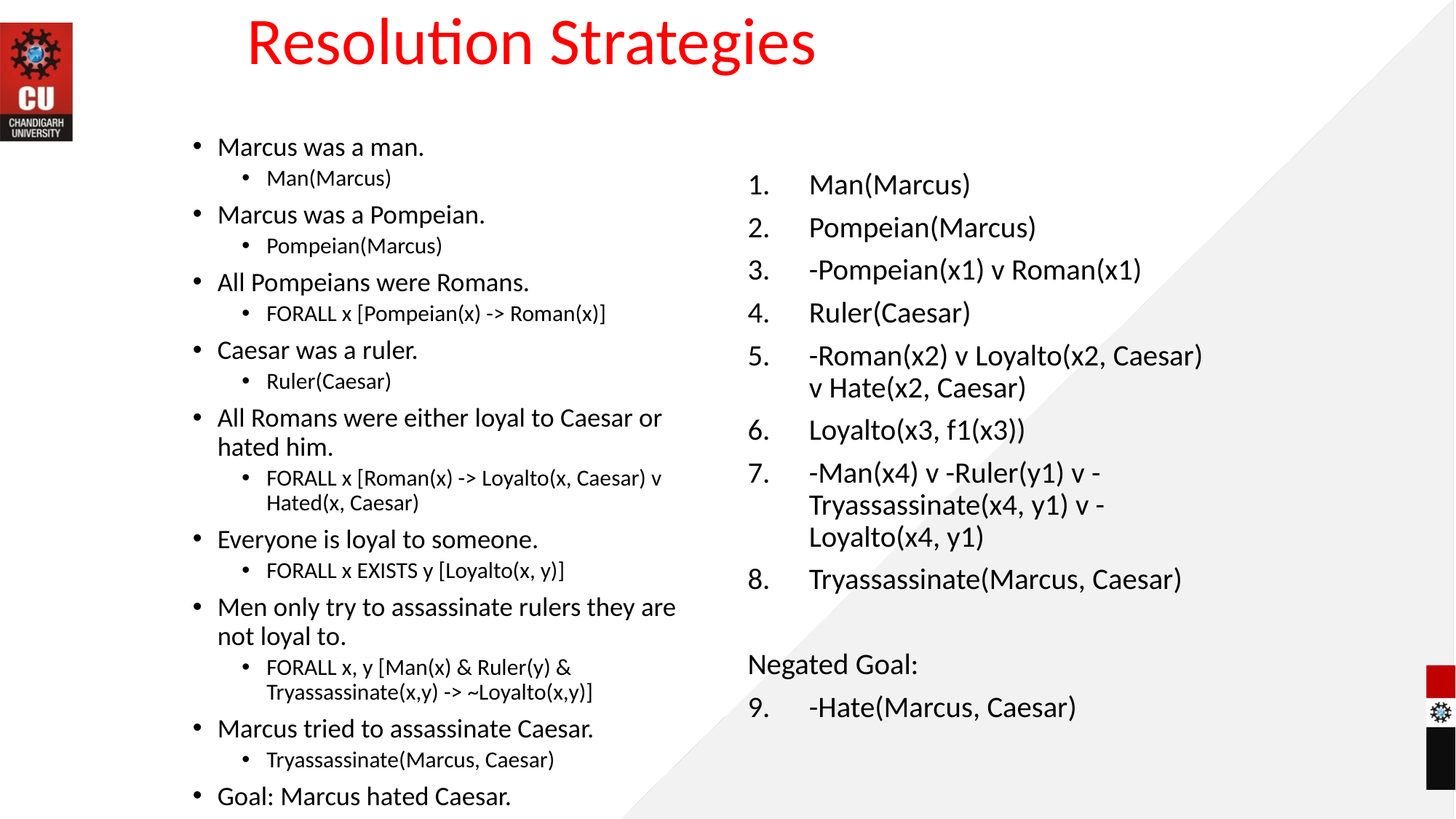

# Resolution Strategies
Marcus was a man.
Man(Marcus)
Marcus was a Pompeian.
Pompeian(Marcus)
All Pompeians were Romans.
FORALL x [Pompeian(x) -> Roman(x)]
Caesar was a ruler.
Ruler(Caesar)
All Romans were either loyal to Caesar or hated him.
FORALL x [Roman(x) -> Loyalto(x, Caesar) v Hated(x, Caesar)
Everyone is loyal to someone.
FORALL x EXISTS y [Loyalto(x, y)]
Men only try to assassinate rulers they are not loyal to.
FORALL x, y [Man(x) & Ruler(y) & Tryassassinate(x,y) -> ~Loyalto(x,y)]
Marcus tried to assassinate Caesar.
Tryassassinate(Marcus, Caesar)
Goal: Marcus hated Caesar.
Man(Marcus)
Pompeian(Marcus)
-Pompeian(x1) v Roman(x1)
Ruler(Caesar)
-Roman(x2) v Loyalto(x2, Caesar) v Hate(x2, Caesar)
Loyalto(x3, f1(x3))
-Man(x4) v -Ruler(y1) v -Tryassassinate(x4, y1) v -Loyalto(x4, y1)
Tryassassinate(Marcus, Caesar)

Negated Goal:
-Hate(Marcus, Caesar)